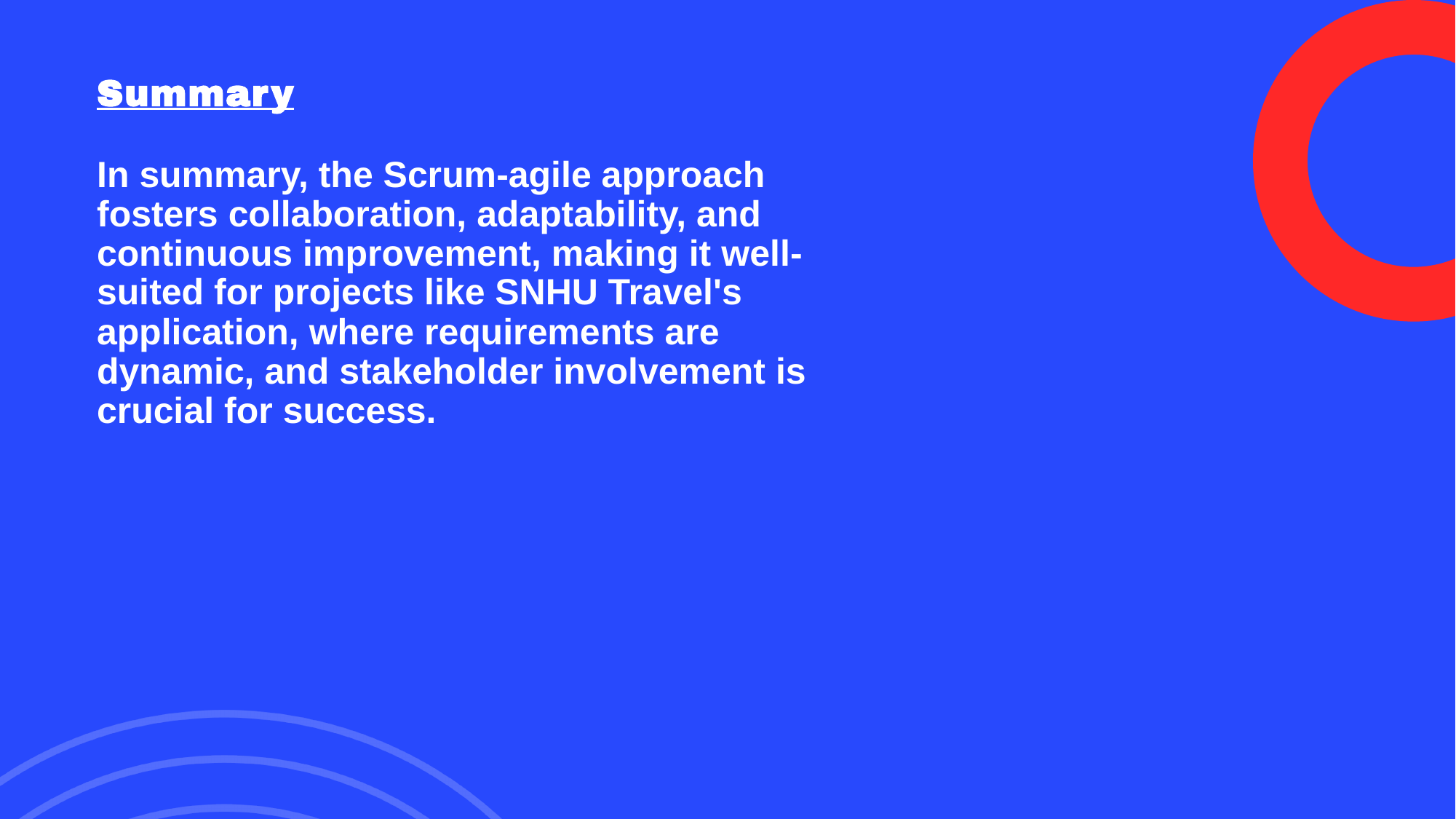

# Summary
In summary, the Scrum-agile approach fosters collaboration, adaptability, and continuous improvement, making it well-suited for projects like SNHU Travel's application, where requirements are dynamic, and stakeholder involvement is crucial for success.